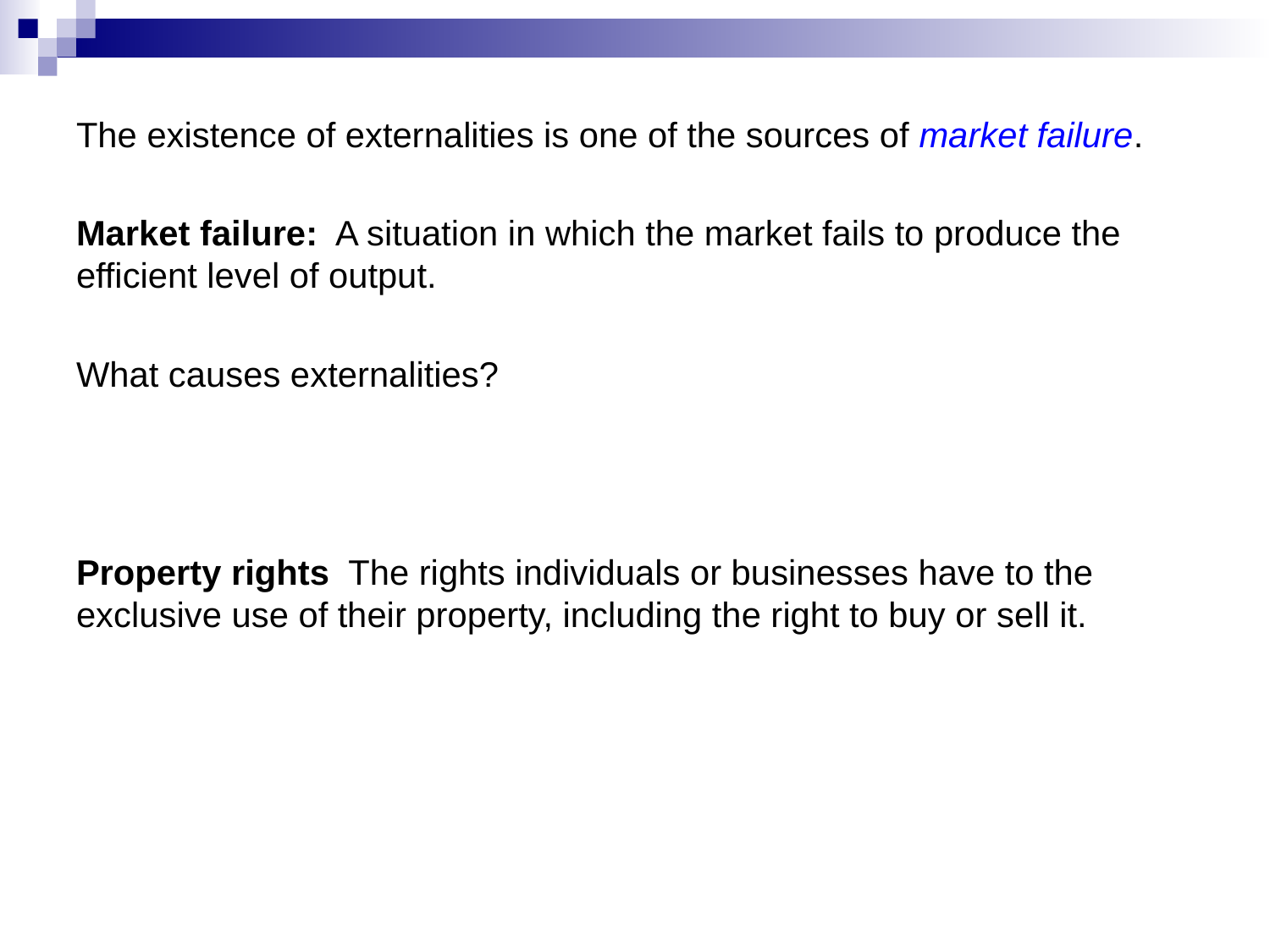

The existence of externalities is one of the sources of market failure.

Market failure:  A situation in which the market fails to produce the efficient level of output.

What causes externalities?

Property rights  The rights individuals or businesses have to the exclusive use of their property, including the right to buy or sell it.